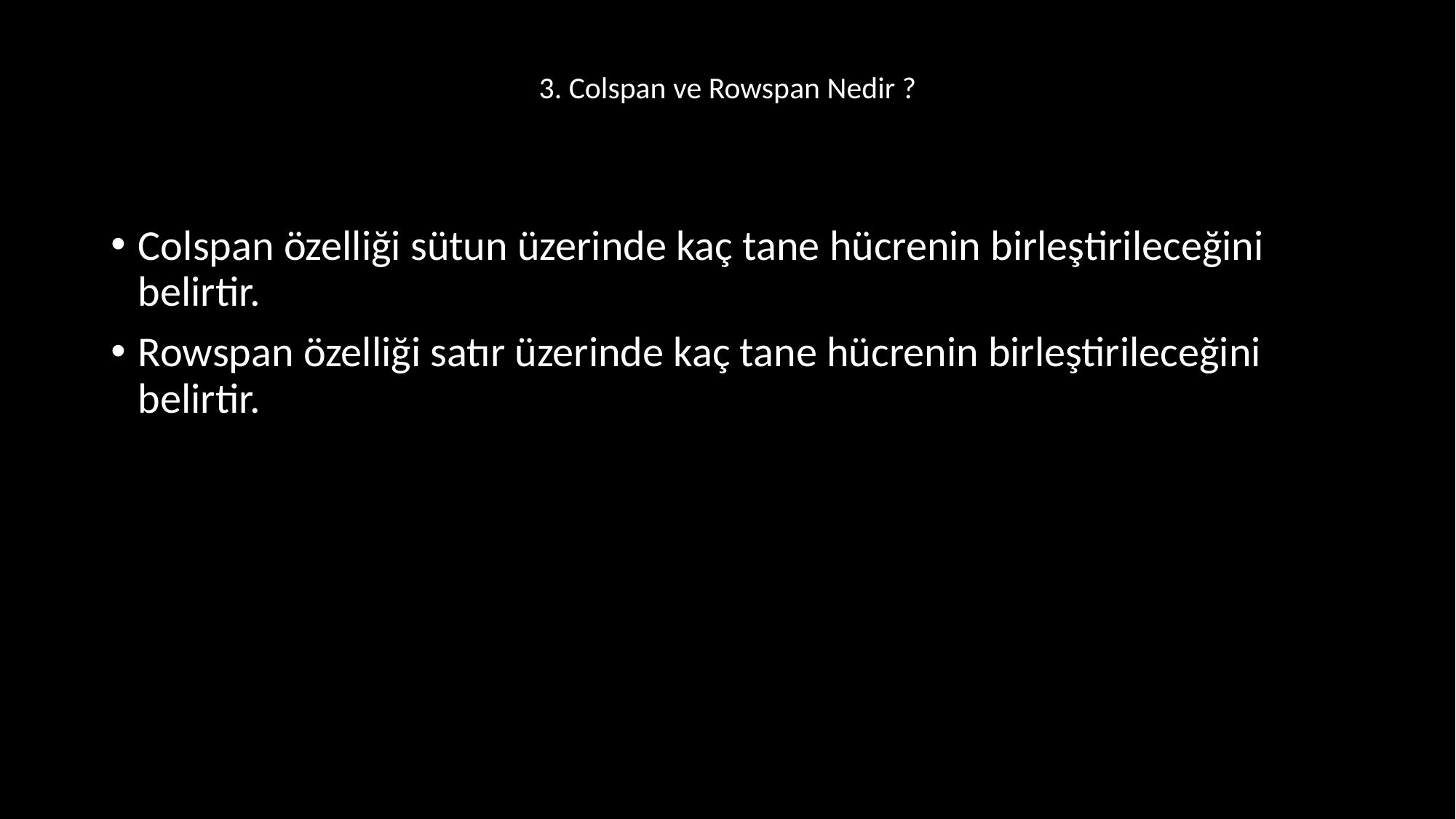

# 3. Colspan ve Rowspan Nedir ?
Colspan özelliği sütun üzerinde kaç tane hücrenin birleştirileceğini belirtir.
Rowspan özelliği satır üzerinde kaç tane hücrenin birleştirileceğini belirtir.